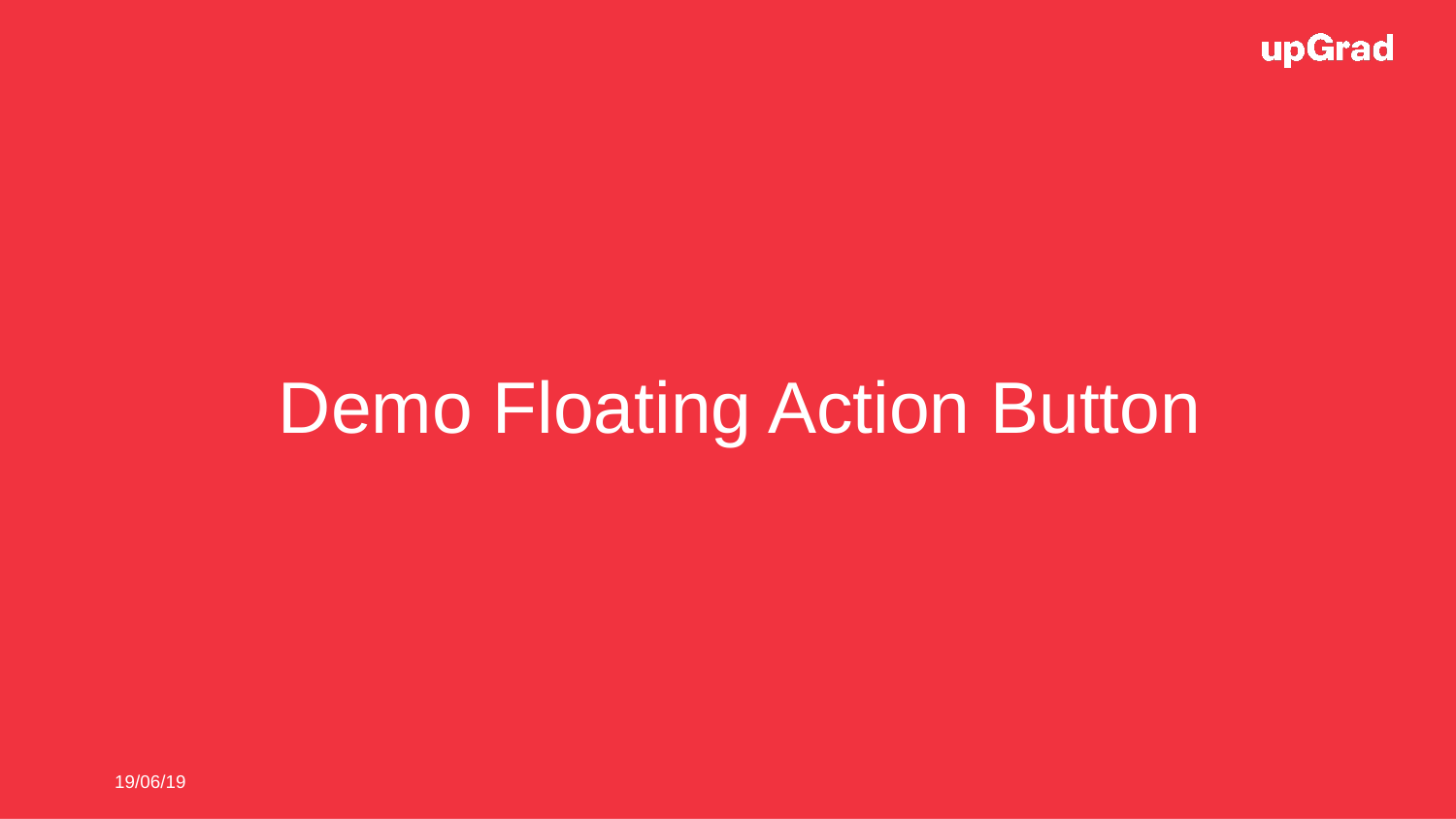

# Demo Floating Action Button
19/06/19
25